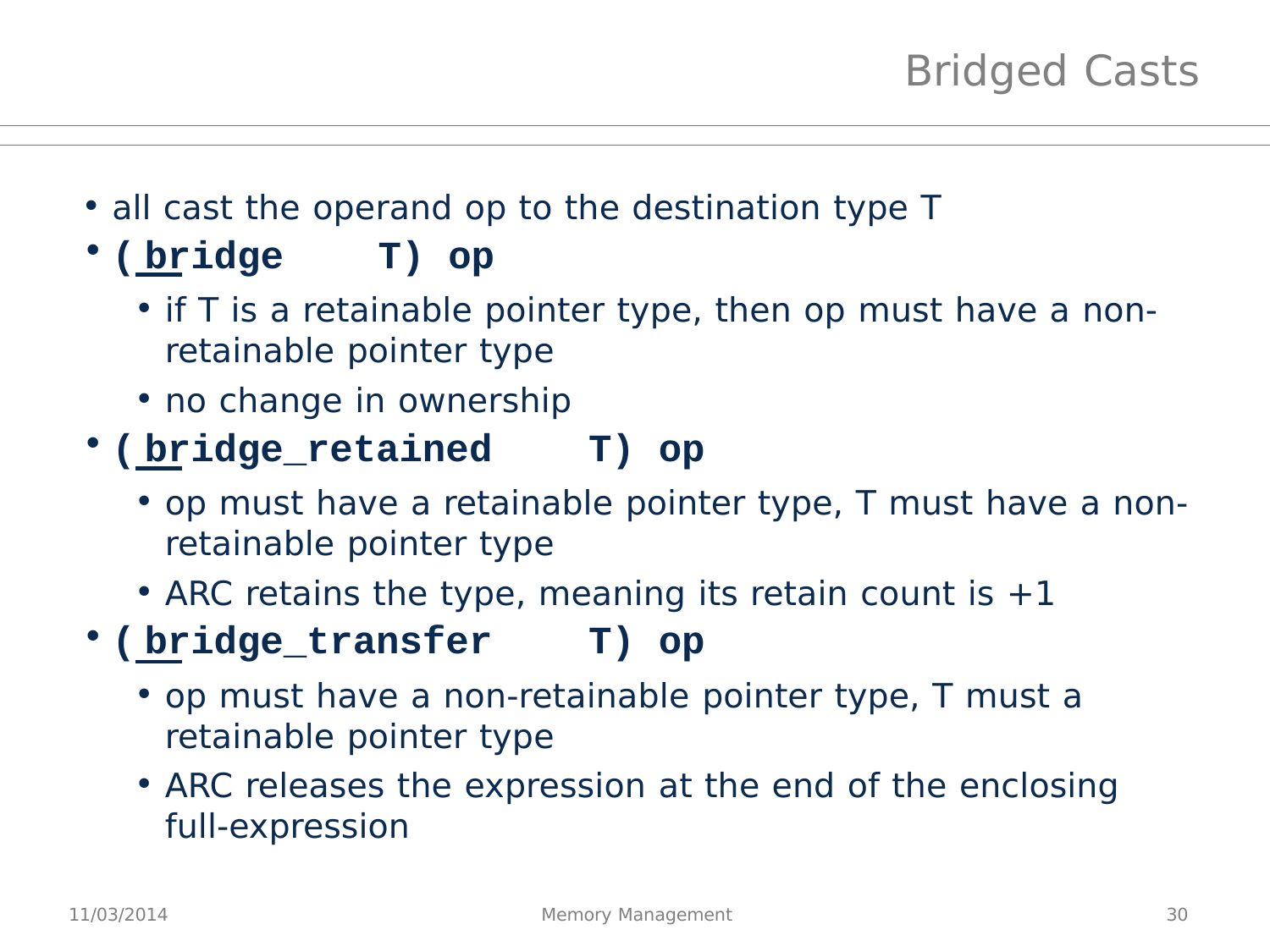

# Bridged Casts
all cast the operand op to the destination type T
(	bridge	T)	op
if T is a retainable pointer type, then op must have a non- retainable pointer type
no change in ownership
(	bridge_retained	T)	op
op must have a retainable pointer type, T must have a non- retainable pointer type
ARC retains the type, meaning its retain count is +1
(	bridge_transfer	T)	op
op must have a non-retainable pointer type, T must a retainable pointer type
ARC releases the expression at the end of the enclosing full-expression

11/03/2014
Memory Management
30